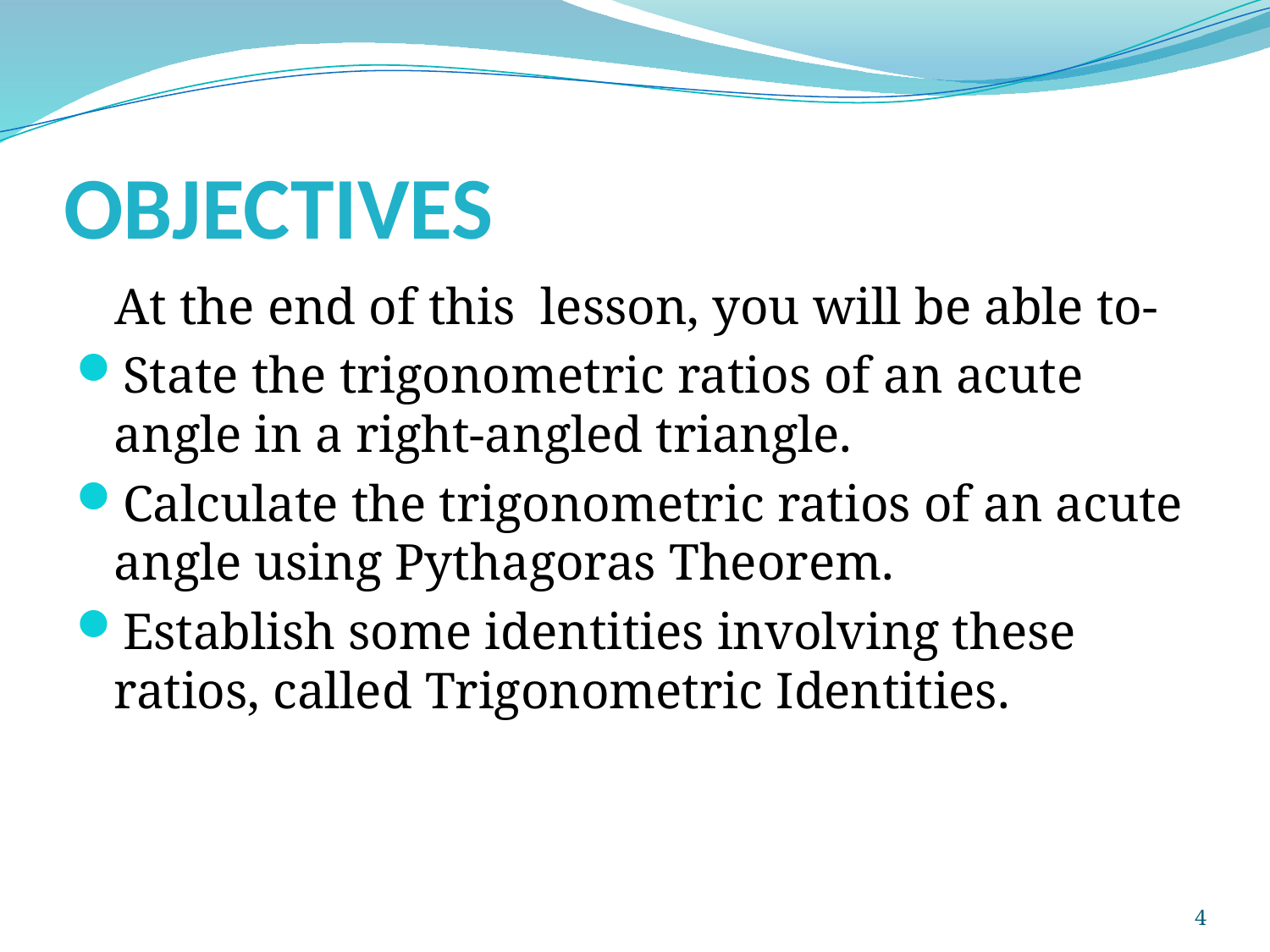

# OBJECTIVES
   At the end of this  lesson, you will be able to-
State the trigonometric ratios of an acute angle in a right-angled triangle.
Calculate the trigonometric ratios of an acute angle using Pythagoras Theorem.
Establish some identities involving these ratios, called Trigonometric Identities.
4